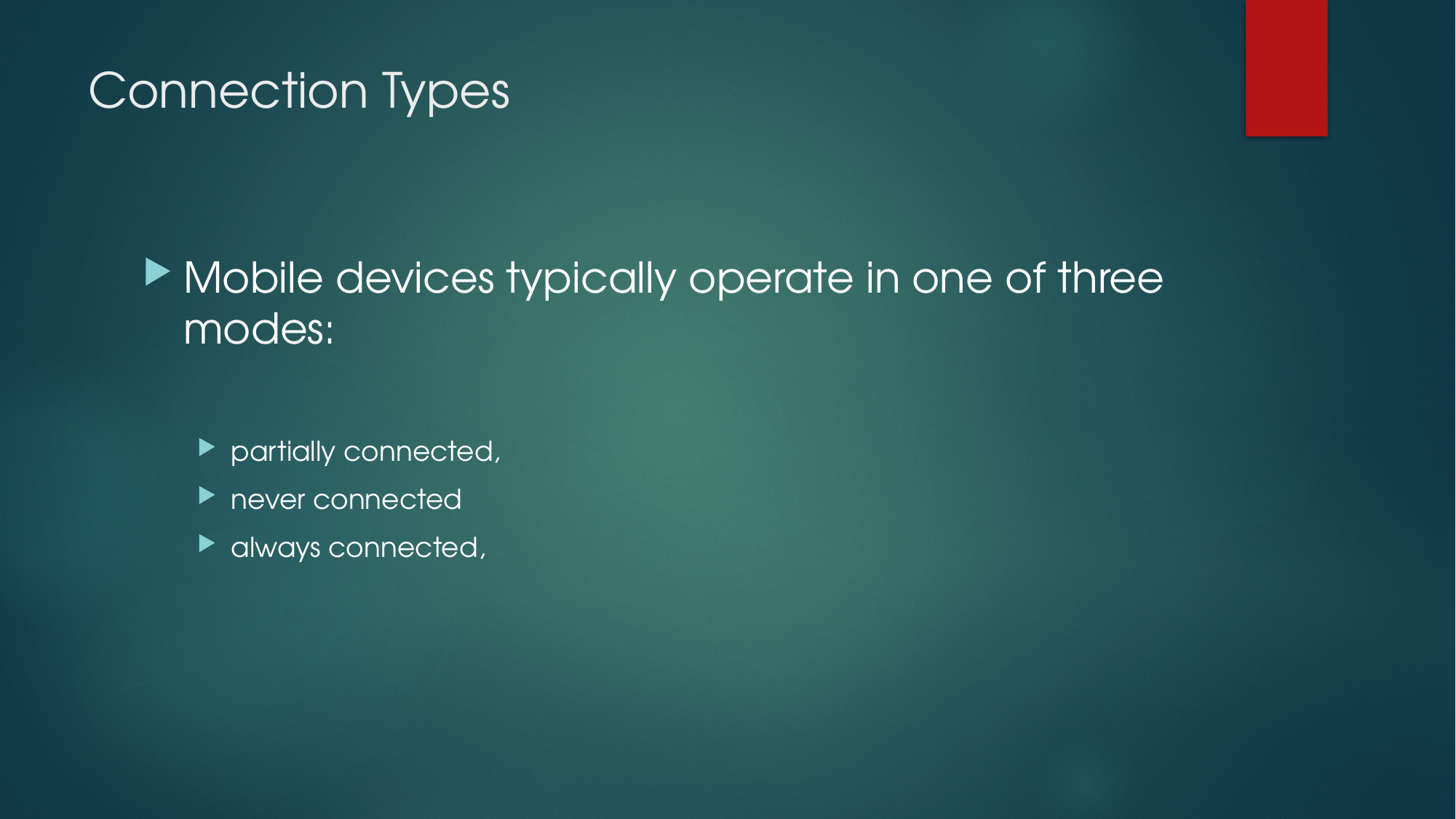

# Connection Types
Mobile devices typically operate in one of three modes:

partially connected,
never connected
always connected,